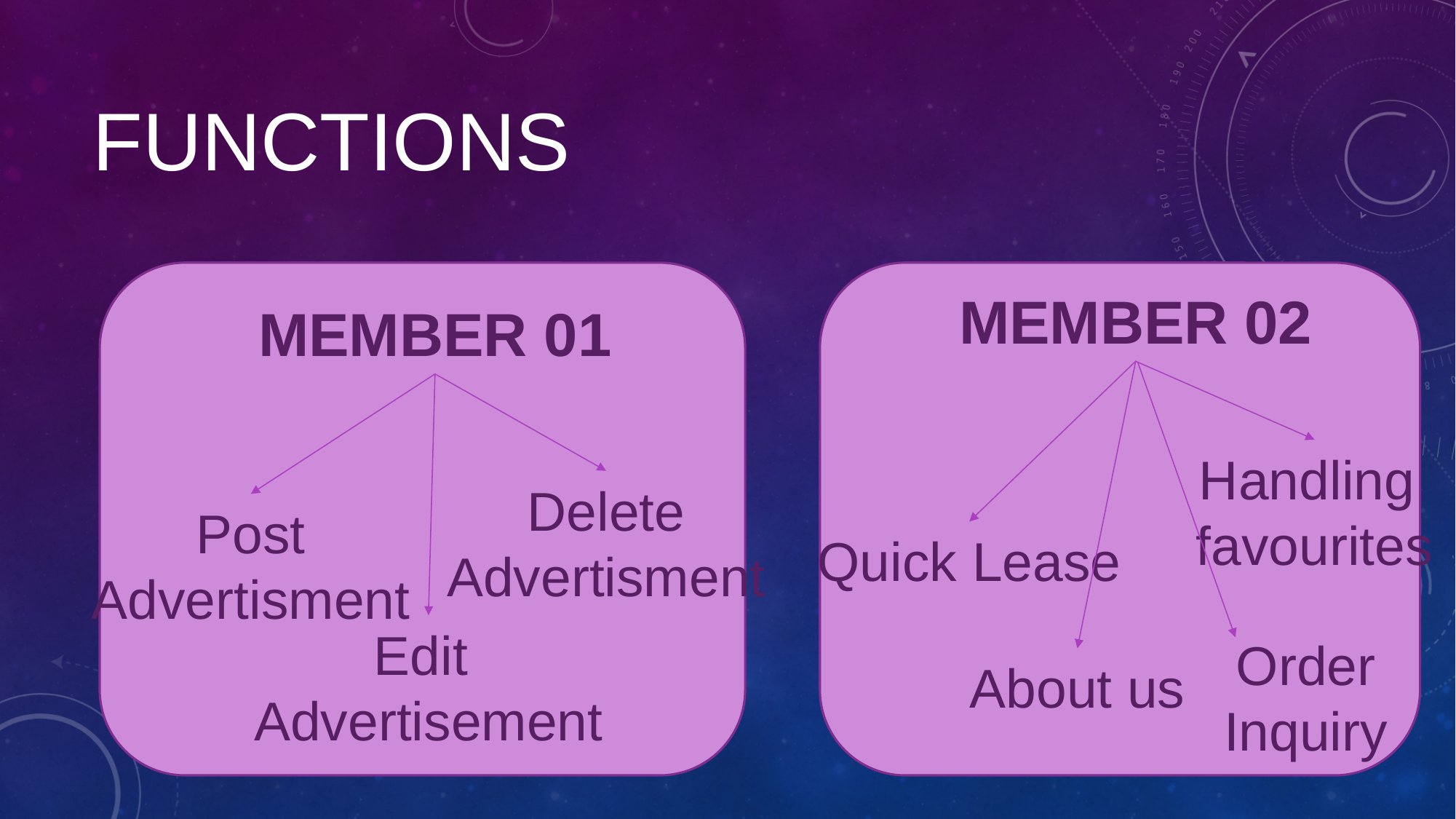

# functions

MEMBER 02
MEMBER 01
Handling
favourites
Delete
Advertisment
Post
Advertisment
Quick Lease
Edit
Advertisement
Order
Inquiry
About us